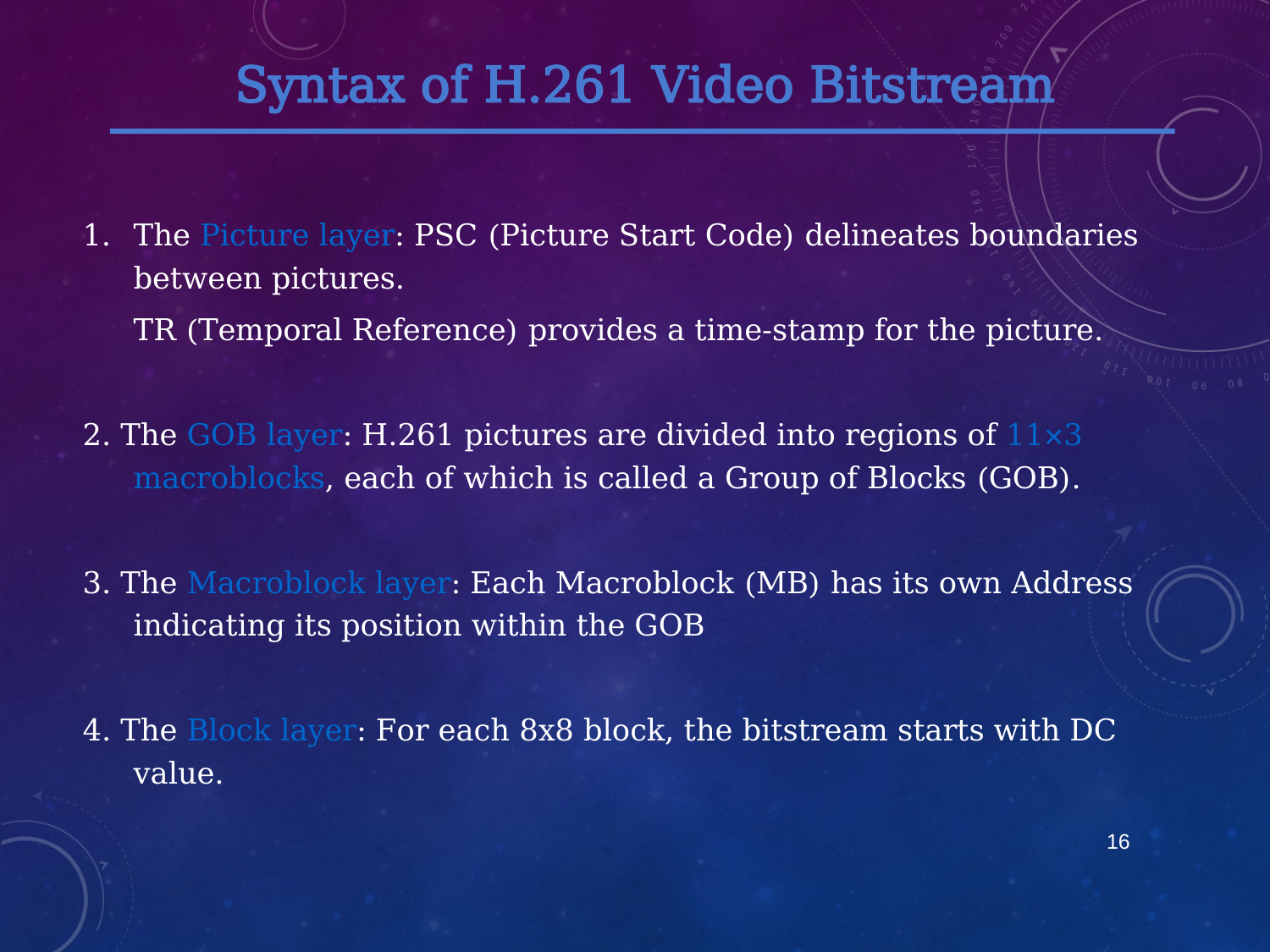

Syntax of H.261 Video Bitstream

The Picture layer: PSC (Picture Start Code) delineates boundaries between pictures.
	TR (Temporal Reference) provides a time-stamp for the picture.

2. The GOB layer: H.261 pictures are divided into regions of 11×3 macroblocks, each of which is called a Group of Blocks (GOB).

3. The Macroblock layer: Each Macroblock (MB) has its own Address indicating its position within the GOB

4. The Block layer: For each 8x8 block, the bitstream starts with DC value.

16